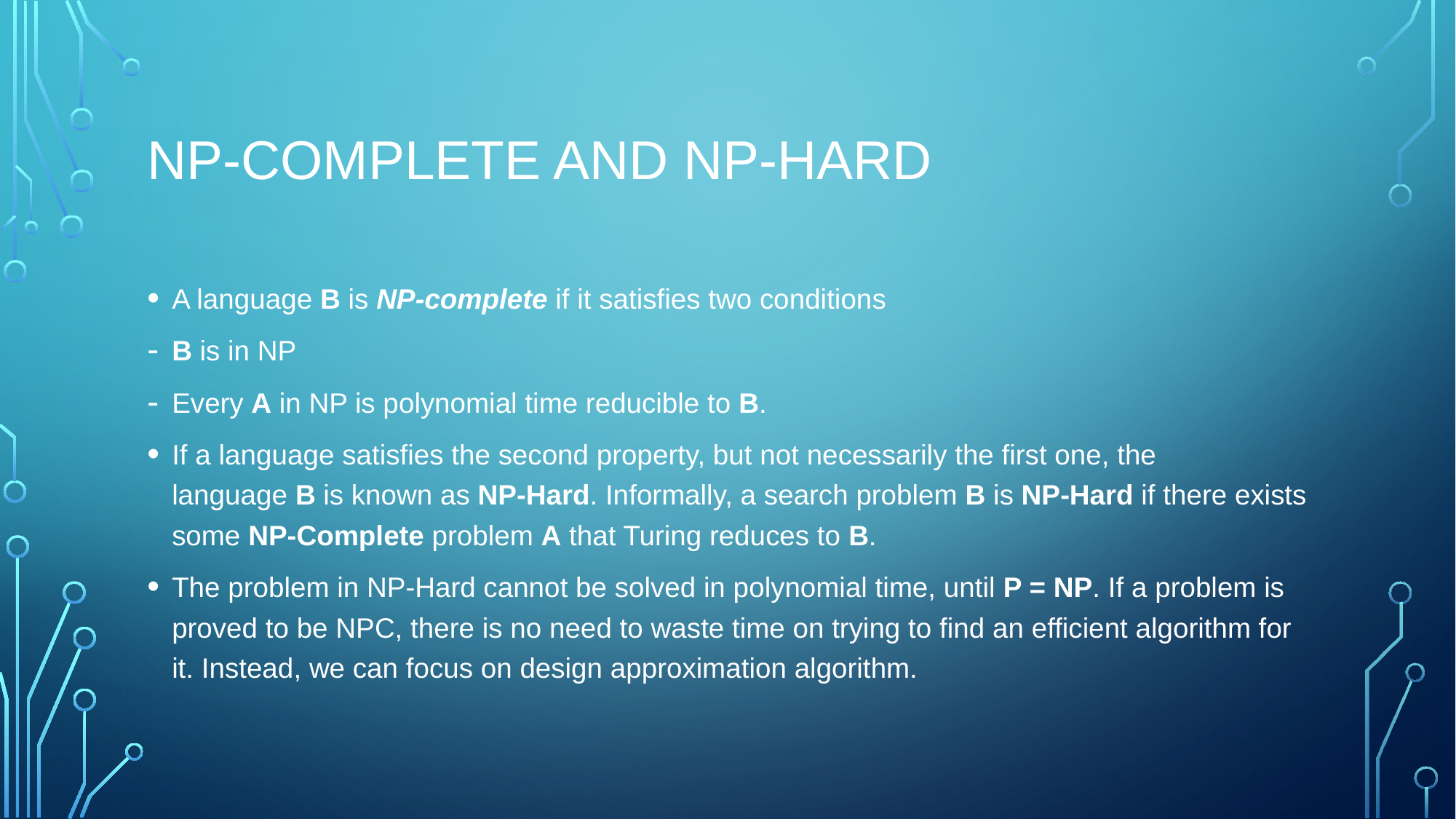

# NP-Complete and np-hard
A language B is NP-complete if it satisfies two conditions
B is in NP
Every A in NP is polynomial time reducible to B.
If a language satisfies the second property, but not necessarily the first one, the language B is known as NP-Hard. Informally, a search problem B is NP-Hard if there exists some NP-Complete problem A that Turing reduces to B.
The problem in NP-Hard cannot be solved in polynomial time, until P = NP. If a problem is proved to be NPC, there is no need to waste time on trying to find an efficient algorithm for it. Instead, we can focus on design approximation algorithm.